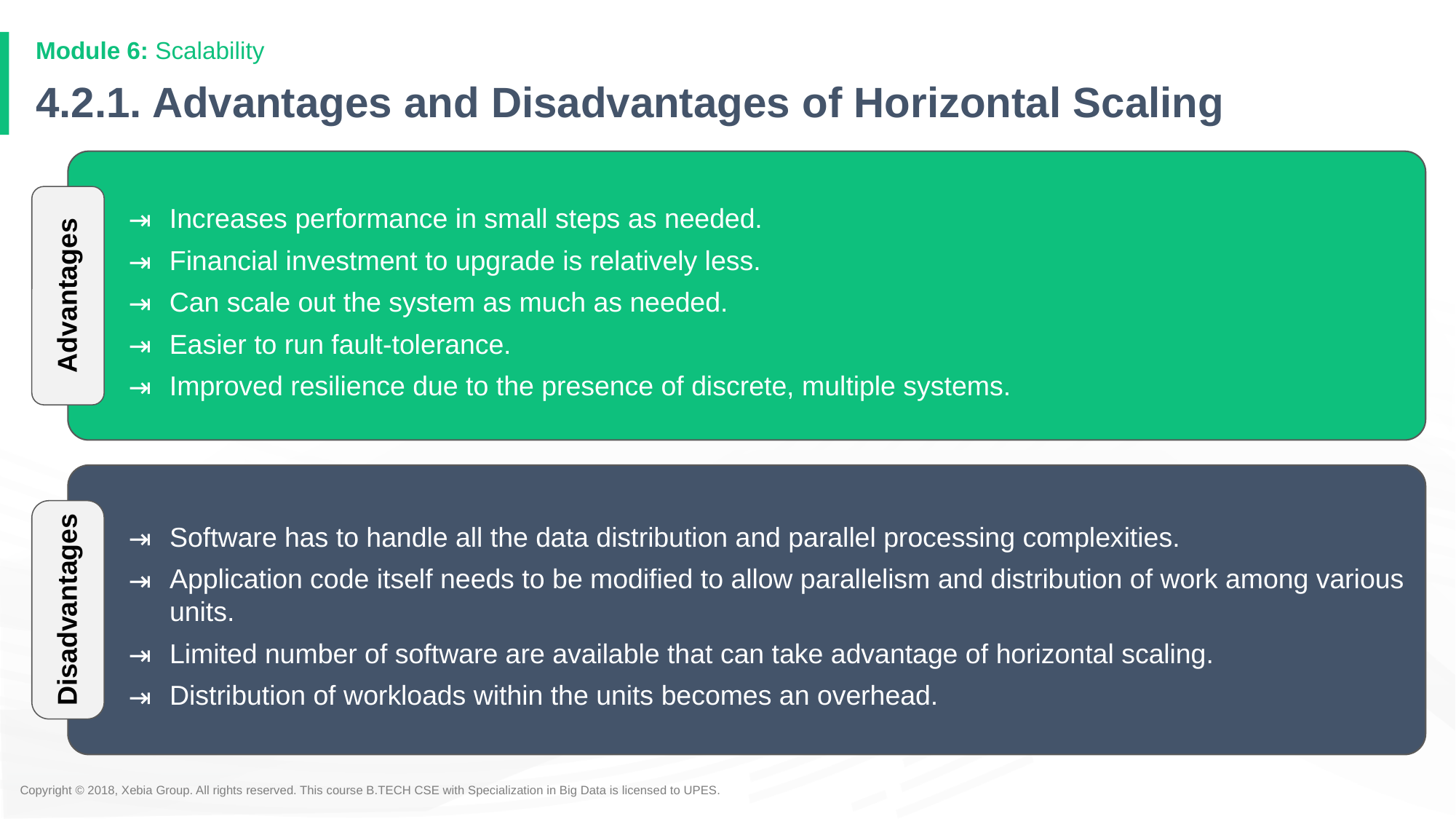

Module 6: Scalability
# 4.2.1. Advantages and Disadvantages of Horizontal Scaling
Increases performance in small steps as needed.
Financial investment to upgrade is relatively less.
Can scale out the system as much as needed.
Easier to run fault-tolerance.
Improved resilience due to the presence of discrete, multiple systems.

Advantages
Software has to handle all the data distribution and parallel processing complexities.
Application code itself needs to be modified to allow parallelism and distribution of work among various units.
Limited number of software are available that can take advantage of horizontal scaling.
Distribution of workloads within the units becomes an overhead.
Disadvantages